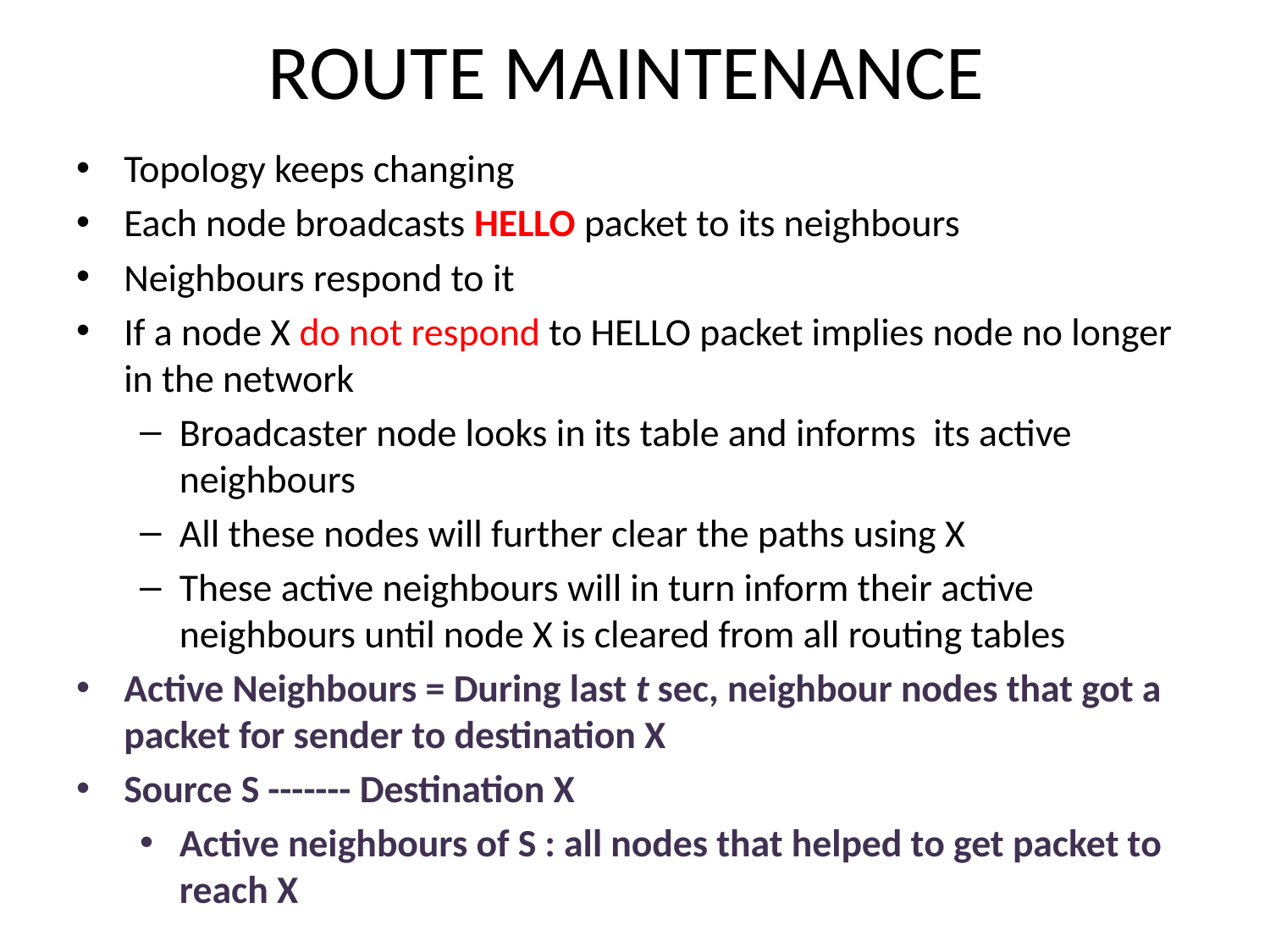

# ROUTE MAINTENANCE
Topology keeps changing
Each node broadcasts HELLO packet to its neighbours
Neighbours respond to it
If a node X do not respond to HELLO packet implies node no longer in the network
Broadcaster node looks in its table and informs  its active neighbours
All these nodes will further clear the paths using X
These active neighbours will in turn inform their active neighbours until node X is cleared from all routing tables
Active Neighbours = During last t sec, neighbour nodes that got a packet for sender to destination X
Source S ------- Destination X
Active neighbours of S : all nodes that helped to get packet to reach X